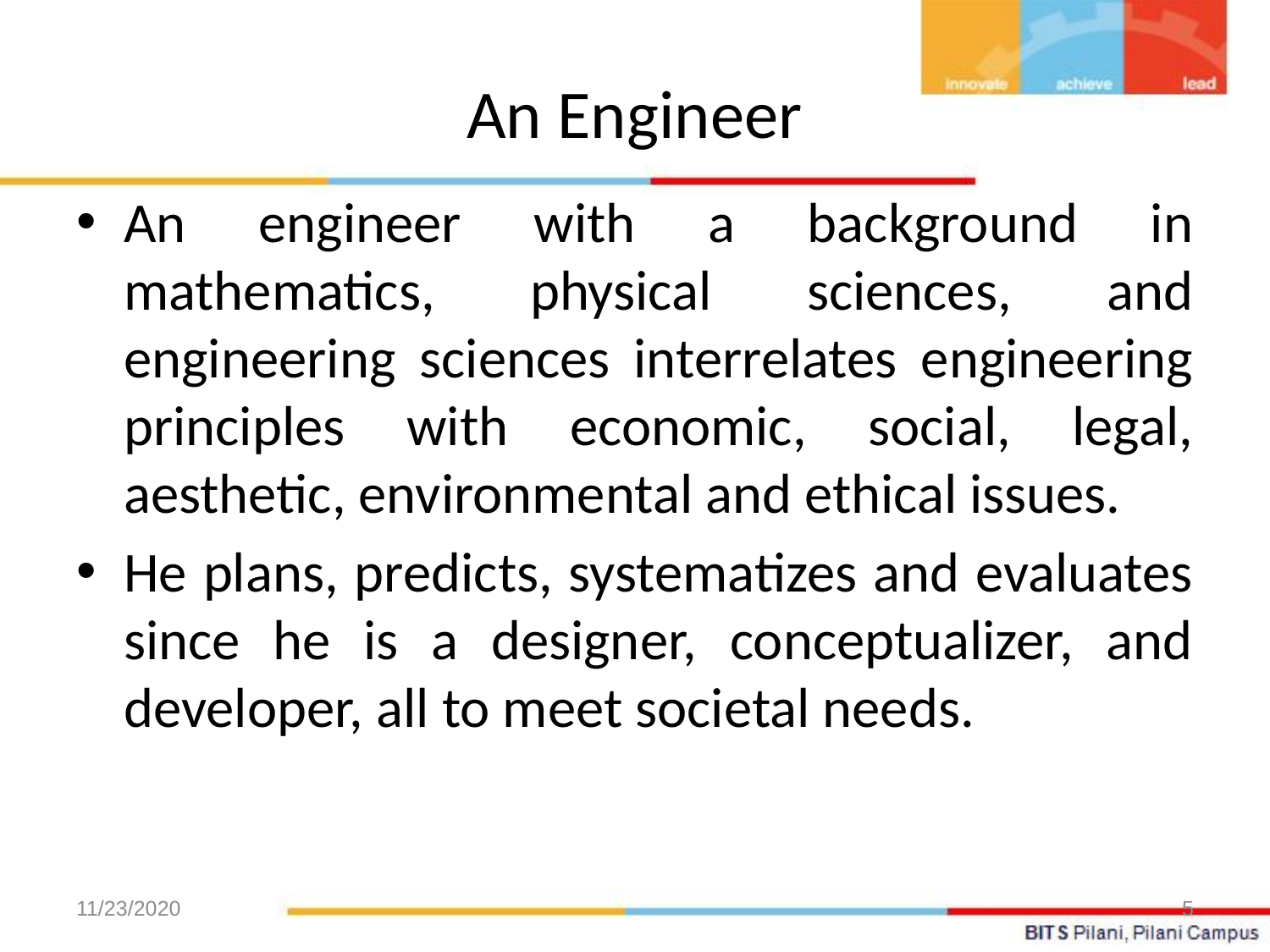

# An Engineer
An engineer with a background in mathematics, physical sciences, and engineering sciences interrelates engineering principles with economic, social, legal, aesthetic, environmental and ethical issues.
He plans, predicts, systematizes and evaluates since he is a designer, conceptualizer, and developer, all to meet societal needs.

11/23/2020
5